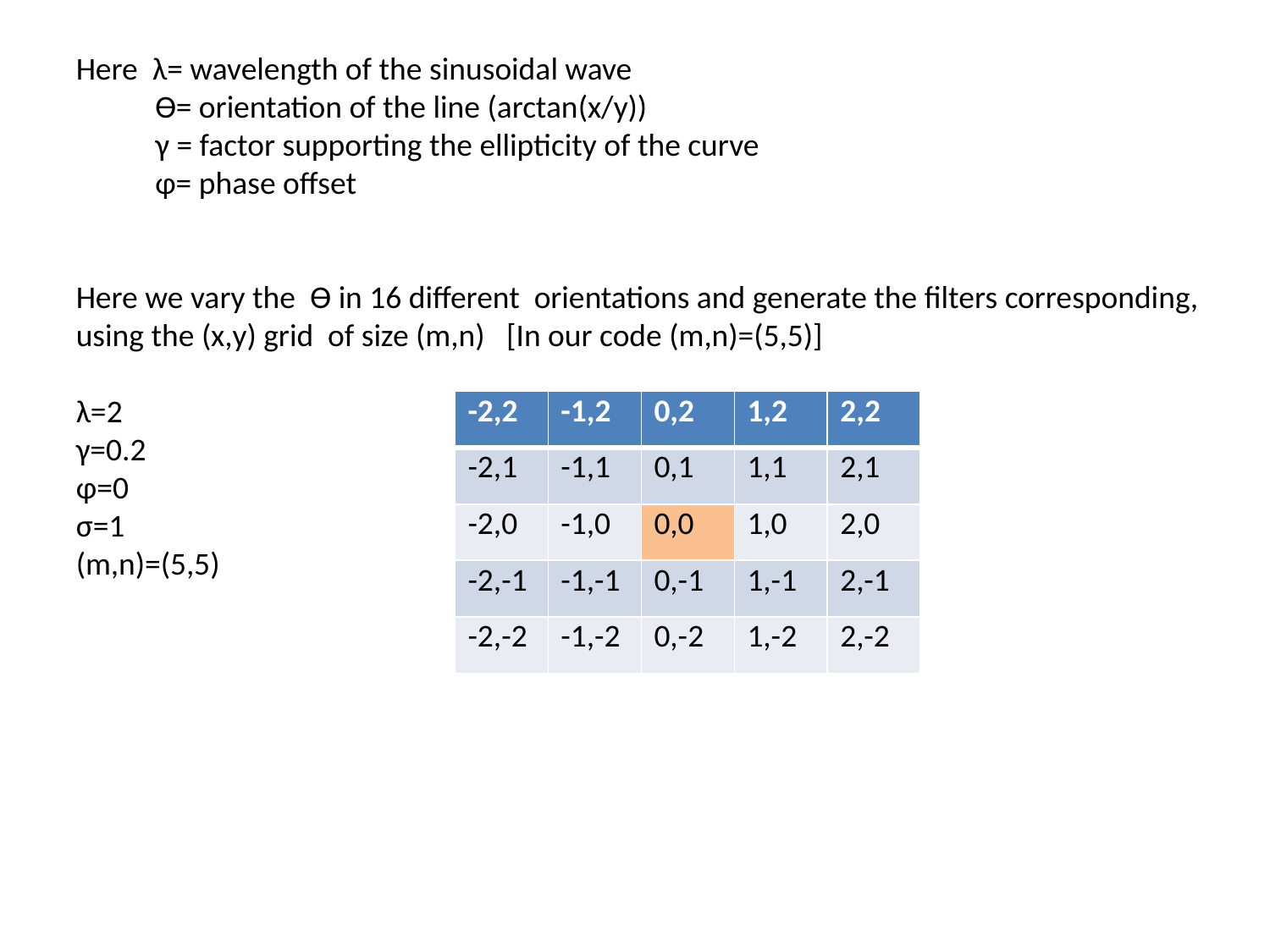

Here  λ= wavelength of the sinusoidal wave
           Ѳ= orientation of the line (arctan(x/y))
           γ = factor supporting the ellipticity of the curve
           φ= phase offset

Here we vary the  Ѳ in 16 different  orientations and generate the filters corresponding, using the (x,y) grid  of size (m,n)   [In our code (m,n)=(5,5)]

λ=2
γ=0.2
φ=0
σ=1
(m,n)=(5,5)

| -2,2 | -1,2 | 0,2 | 1,2 | 2,2 |
| --- | --- | --- | --- | --- |
| -2,1 | -1,1 | 0,1 | 1,1 | 2,1 |
| -2,0 | -1,0 | 0,0 | 1,0 | 2,0 |
| -2,-1 | -1,-1 | 0,-1 | 1,-1 | 2,-1 |
| -2,-2 | -1,-2 | 0,-2 | 1,-2 | 2,-2 |